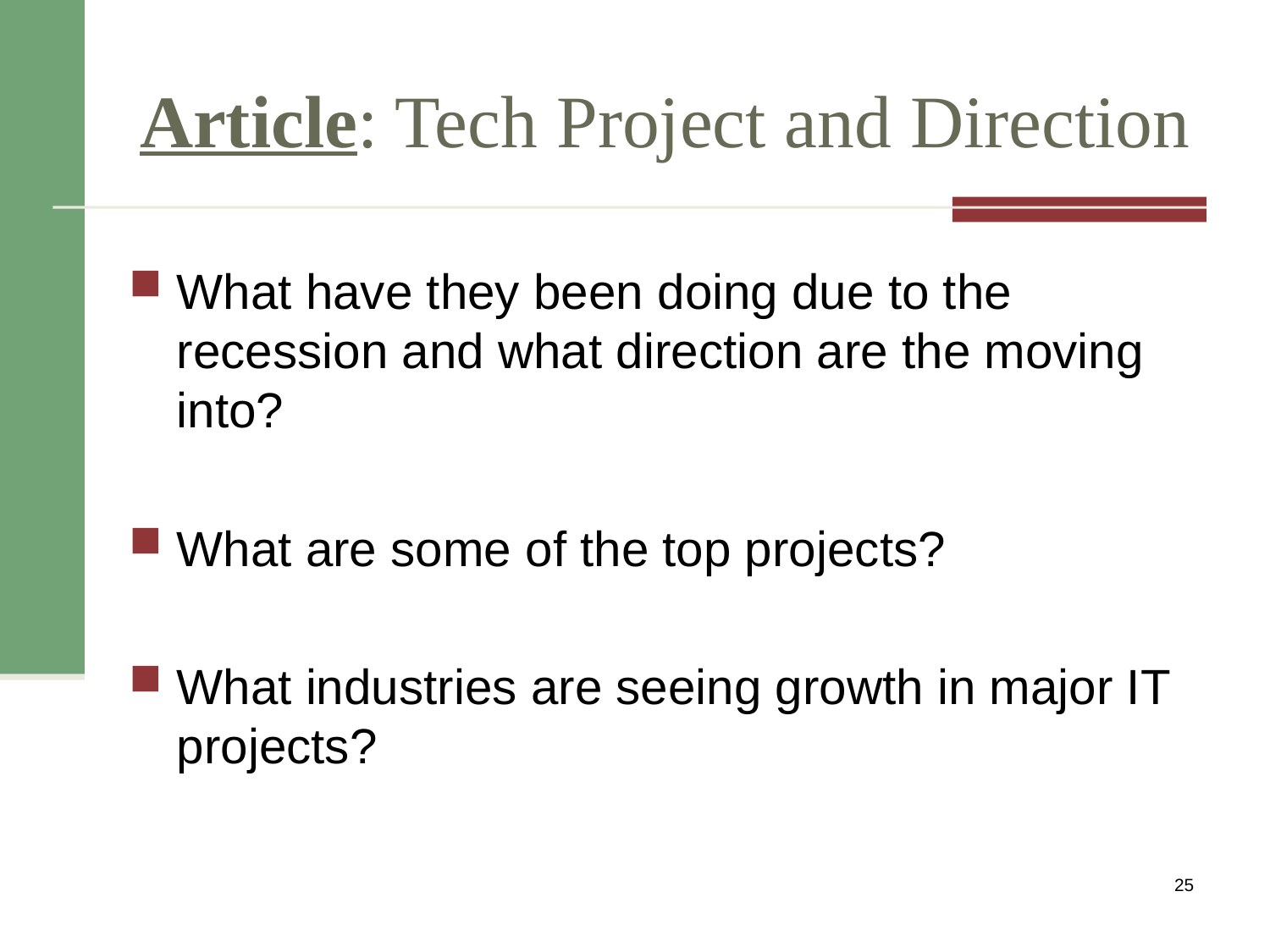

# Article: Tech Project and Direction
What have they been doing due to the recession and what direction are the moving into?

What are some of the top projects?

What industries are seeing growth in major IT projects?
25